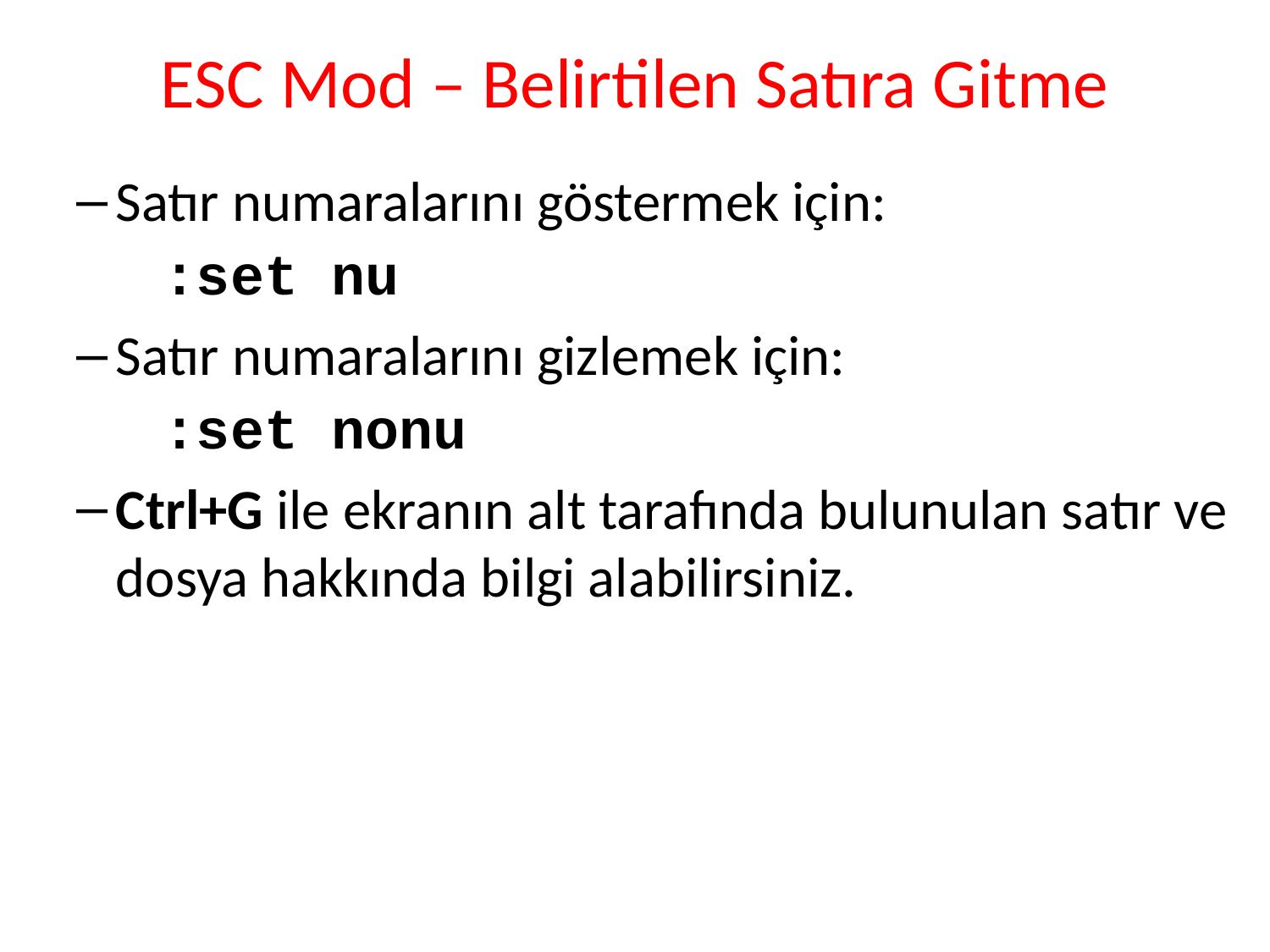

# ESC Mod – Belirtilen Satıra Gitme
Satır numaralarını göstermek için:
:set nu
Satır numaralarını gizlemek için:
:set nonu
Ctrl+G ile ekranın alt tarafında bulunulan satır ve dosya hakkında bilgi alabilirsiniz.